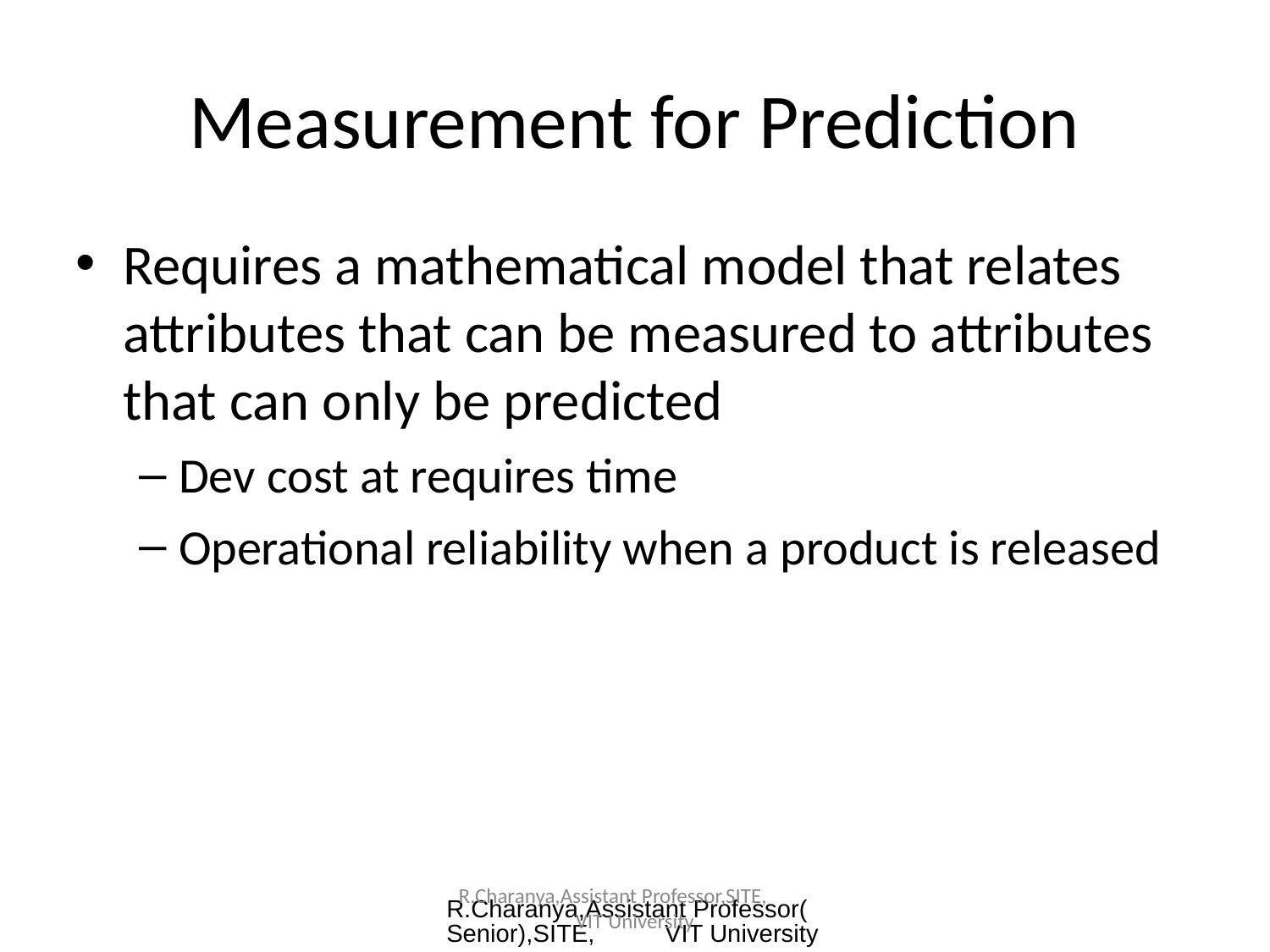

Measurement for Prediction
Requires a mathematical model that relates attributes that can be measured to attributes that can only be predicted
Dev cost at requires time
Operational reliability when a product is released
R.Charanya,Assistant Professor(Senior),SITE,          VIT University
R.Charanya,Assistant Professor,SITE,          VIT University